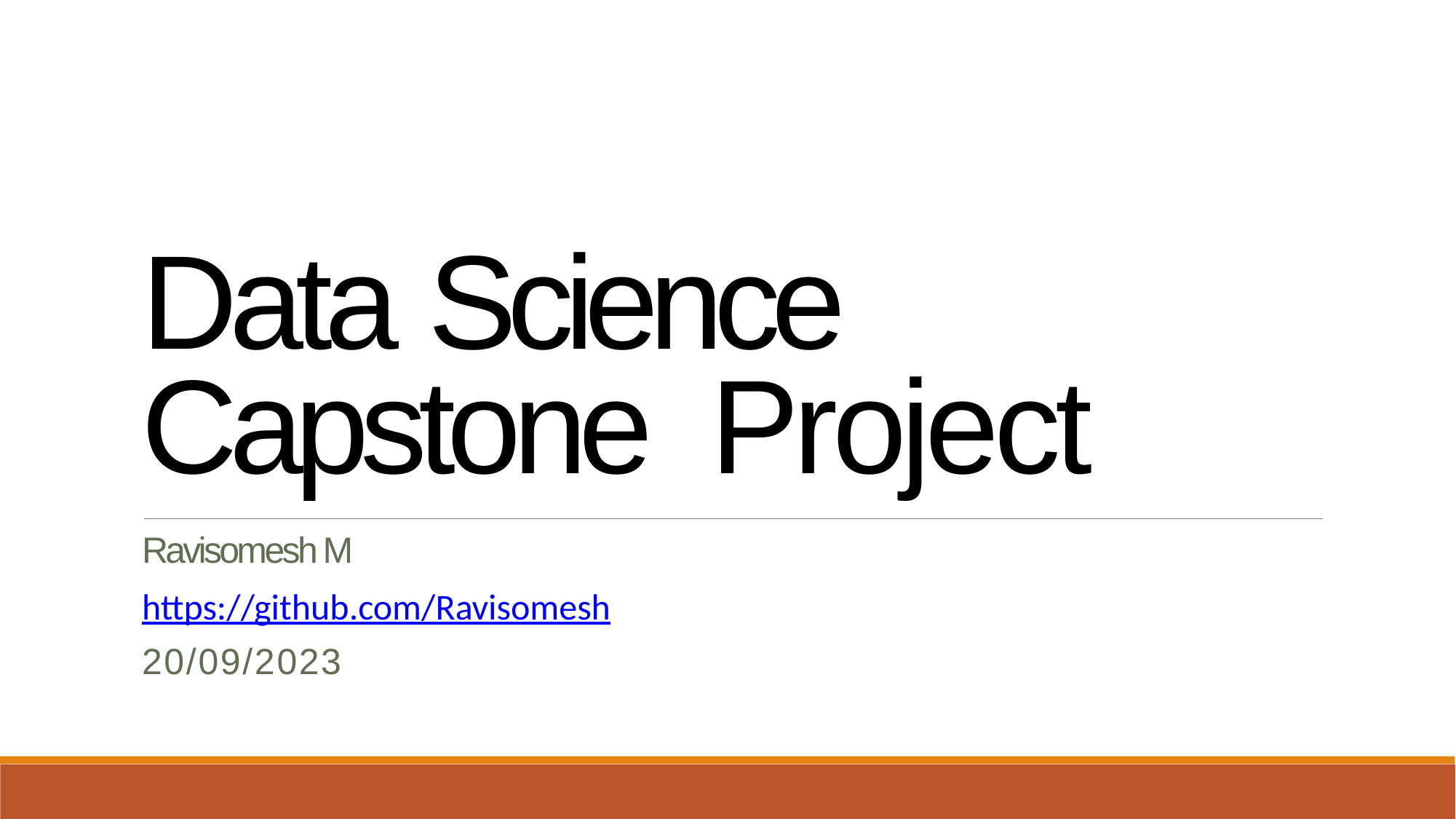

Data Science Capstone  Project
Ravisomesh M
https://github.com/Ravisomesh
20/09/2023